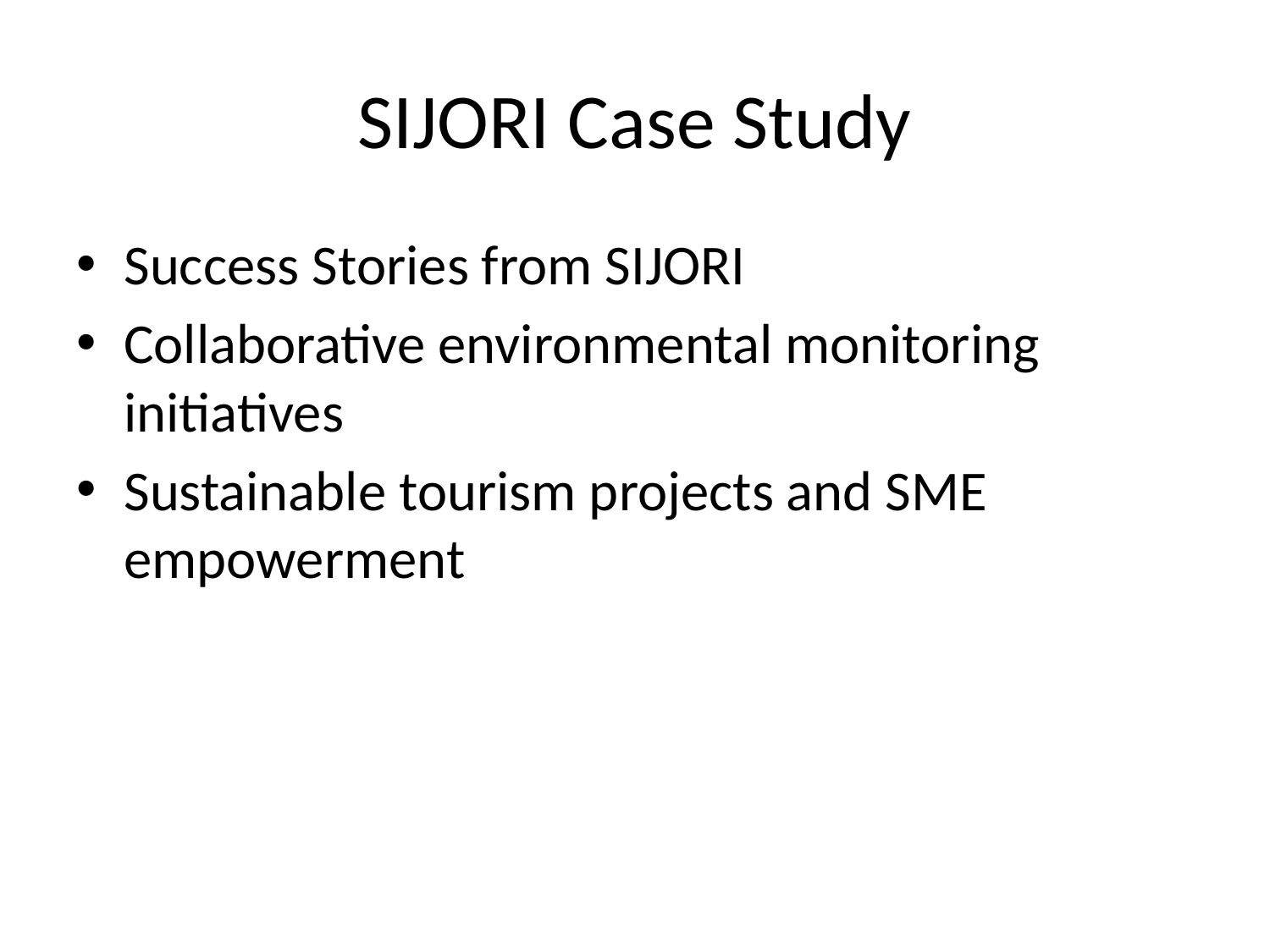

# SIJORI Case Study
Success Stories from SIJORI
Collaborative environmental monitoring initiatives
Sustainable tourism projects and SME empowerment